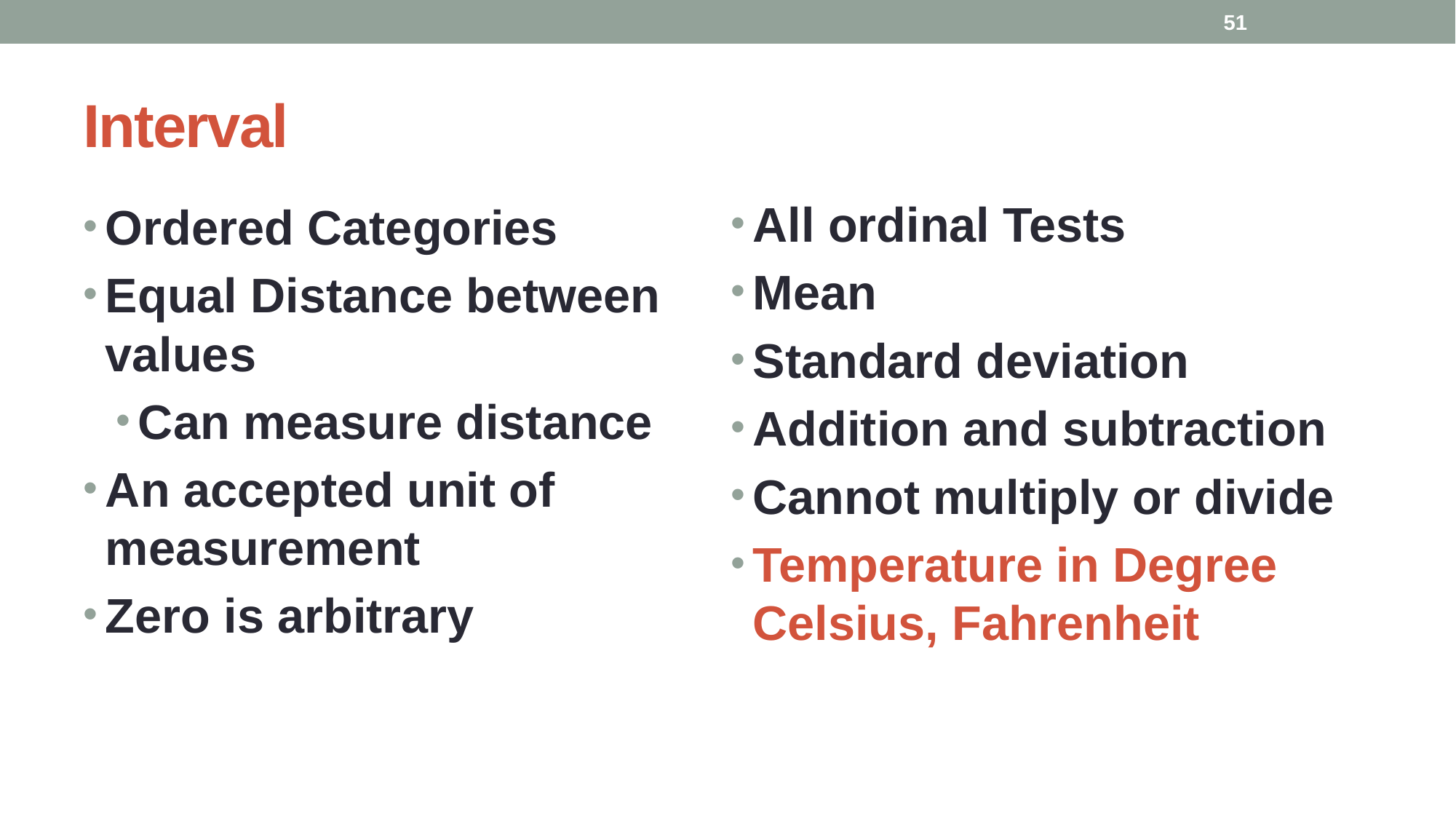

51
# Interval
All ordinal Tests
Mean
Standard deviation
Addition and subtraction
Cannot multiply or divide
Temperature in Degree Celsius, Fahrenheit

Ordered Categories
Equal Distance between values
Can measure distance
An accepted unit of measurement
Zero is arbitrary